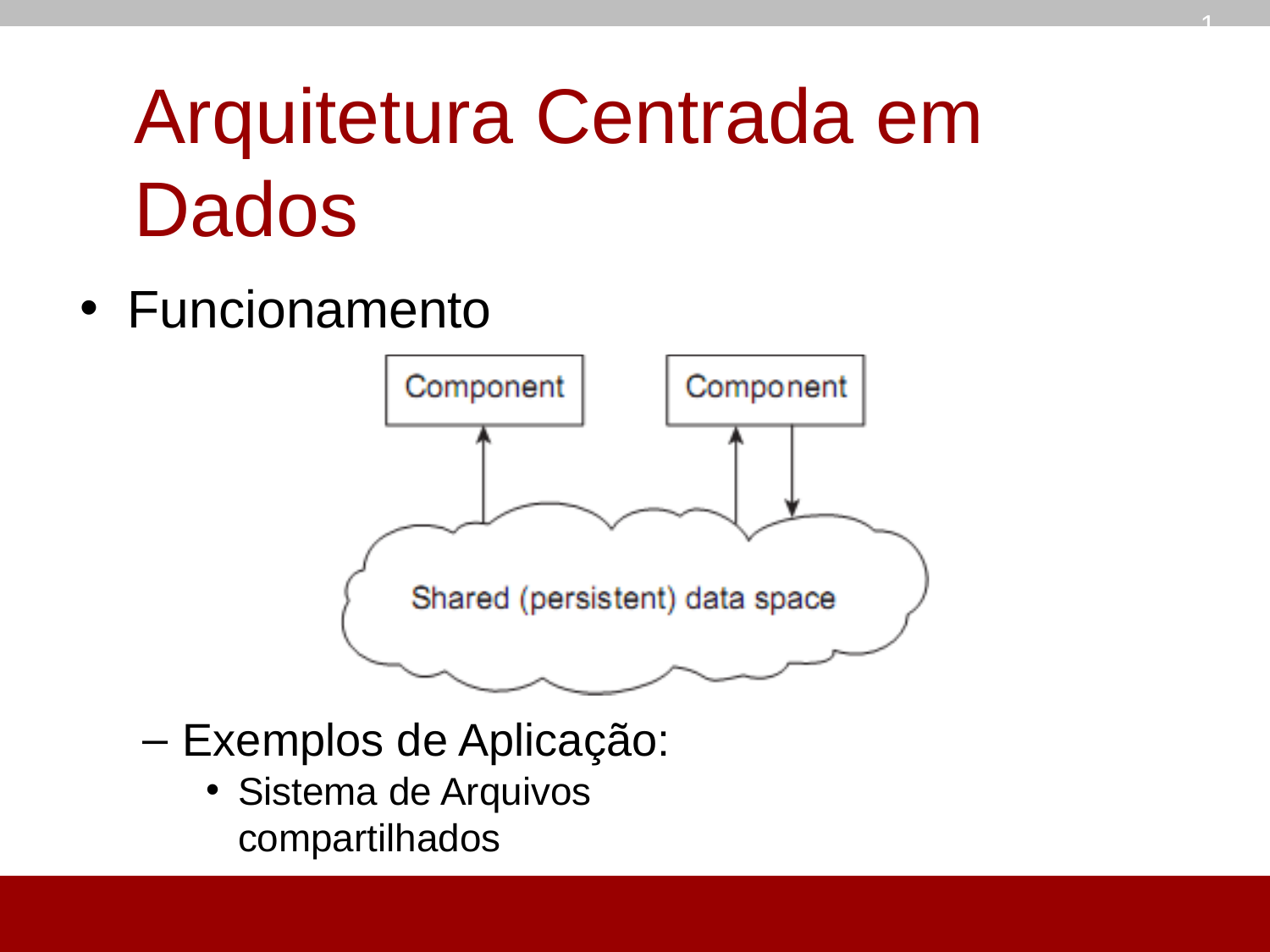

16
# Arquitetura Centrada em Dados
Funcionamento

Exemplos de Aplicação:
Sistema de Arquivos compartilhados